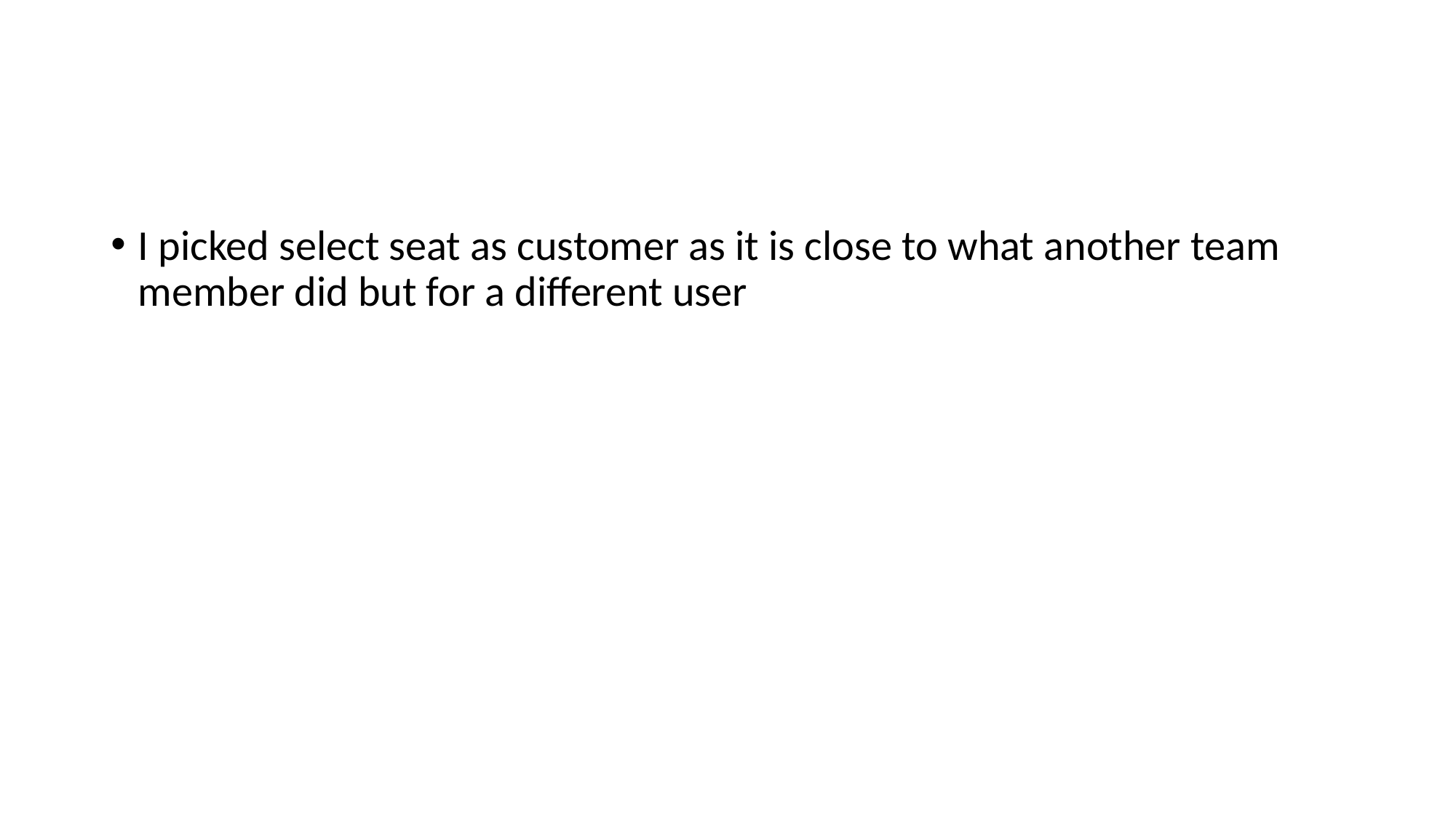

I picked select seat as customer as it is close to what another team member did but for a different user